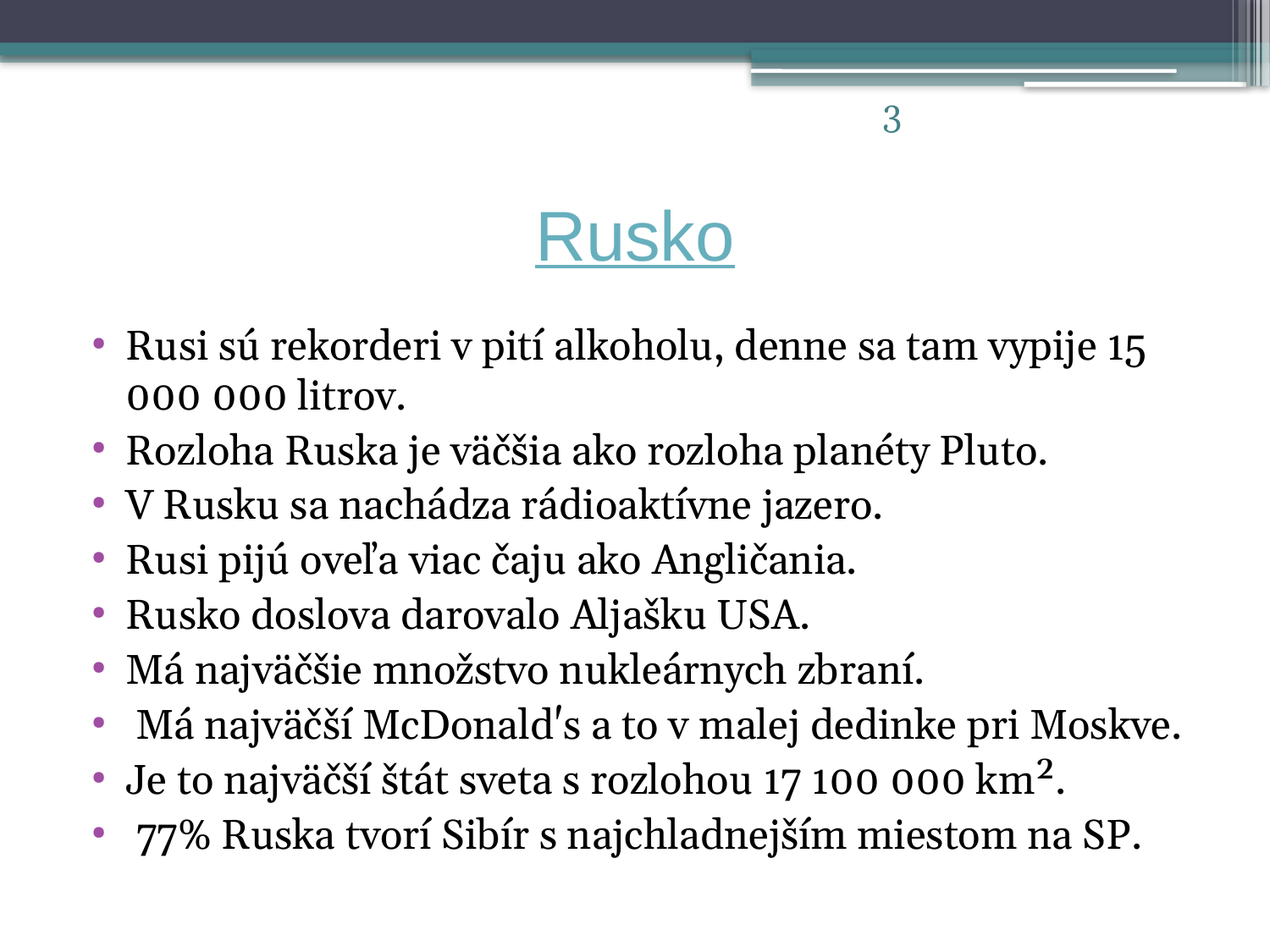

3
# Rusko
Rusi sú rekorderi v pití alkoholu, denne sa tam vypije 15 000 000 litrov.
Rozloha Ruska je väčšia ako rozloha planéty Pluto.
V Rusku sa nachádza rádioaktívne jazero.
Rusi pijú oveľa viac čaju ako Angličania.
Rusko doslova darovalo Aljašku USA.
Má najväčšie množstvo nukleárnych zbraní.
 Má najväčší McDonald's a to v malej dedinke pri Moskve.
Je to najväčší štát sveta s rozlohou 17 100 000 km².
 77% Ruska tvorí Sibír s najchladnejším miestom na SP.